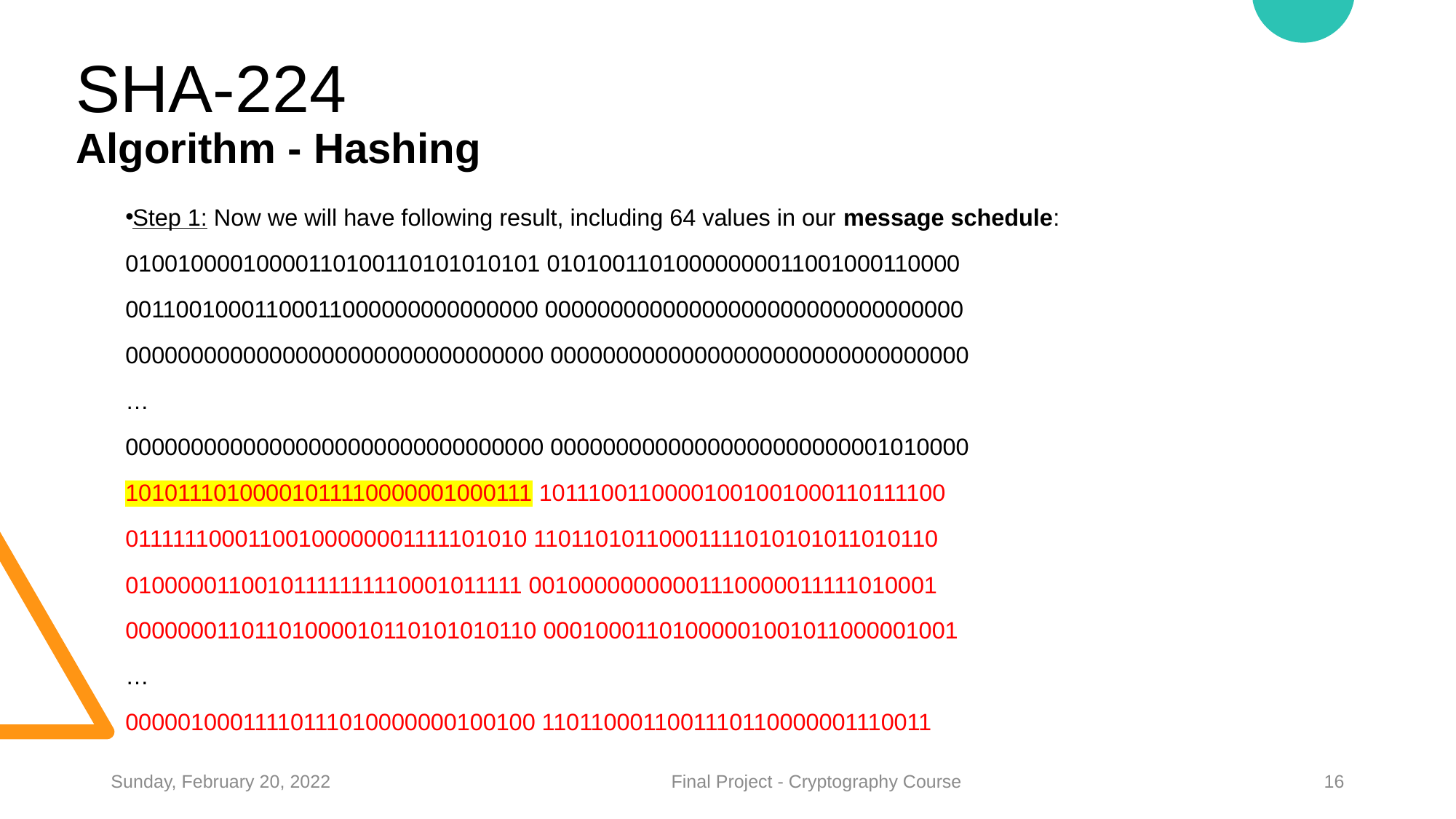

SHA-224
Algorithm - Hashing
Step 1: Now we will have following result, including 64 values in our message schedule:
01001000010000110100110101010101 01010011010000000011001000110000
00110010001100011000000000000000 00000000000000000000000000000000
00000000000000000000000000000000 00000000000000000000000000000000
…
00000000000000000000000000000000 00000000000000000000000001010000
10101110100001011110000001000111 10111001100001001001000110111100
01111110001100100000001111101010 11011010110001111010101011010110
01000001100101111111110001011111 00100000000001110000011111010001
00000001101101000010110101010110 00010001101000001001011000001001
…
00000100011110111010000000100100 1101100011001110110000001110011

Sunday, February 20, 2022
Final Project - Cryptography Course
16